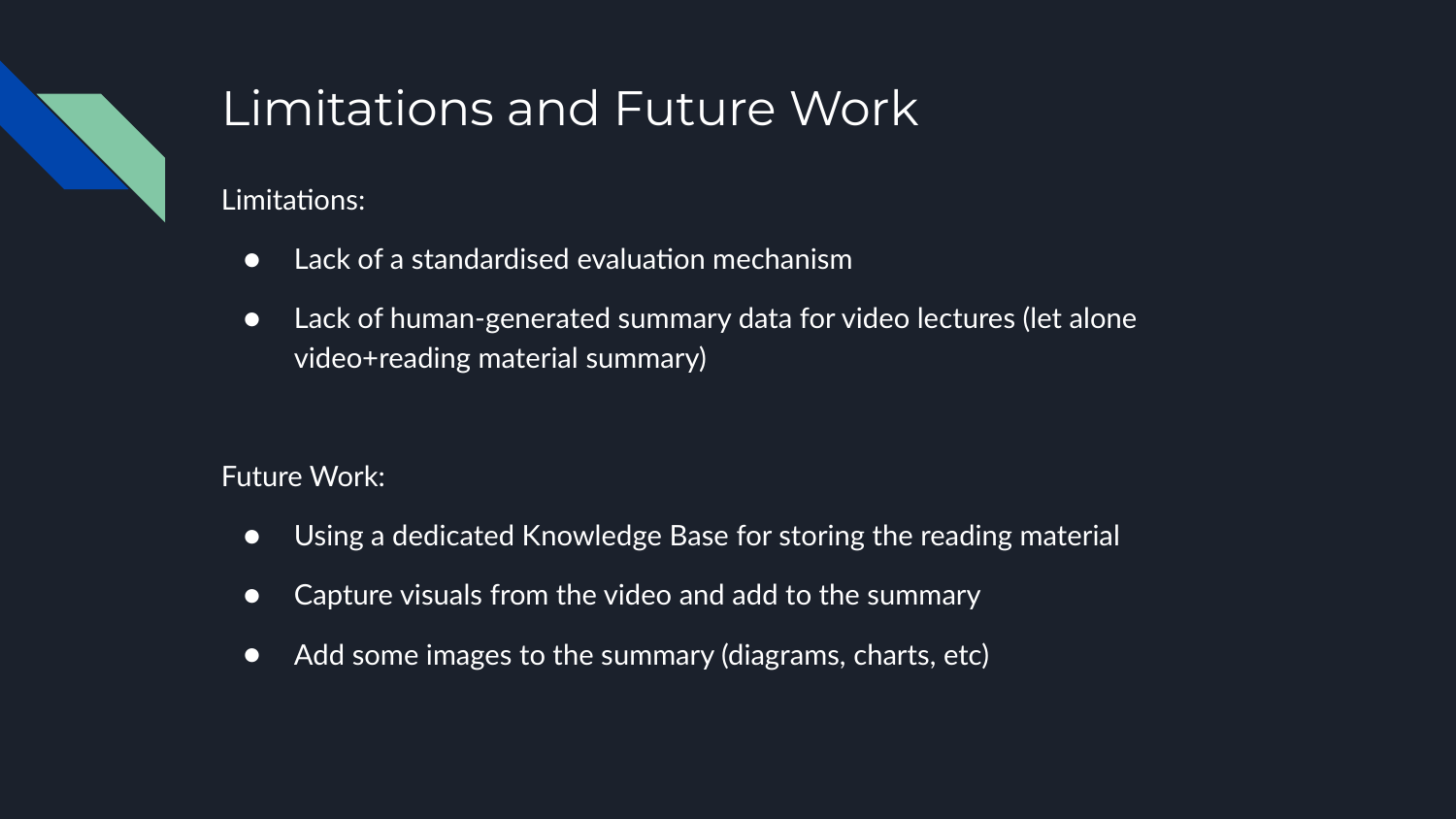

# Limitations and Future Work
Limitations:
Lack of a standardised evaluation mechanism
Lack of human-generated summary data for video lectures (let alone video+reading material summary)

Future Work:
Using a dedicated Knowledge Base for storing the reading material
Capture visuals from the video and add to the summary
Add some images to the summary (diagrams, charts, etc)